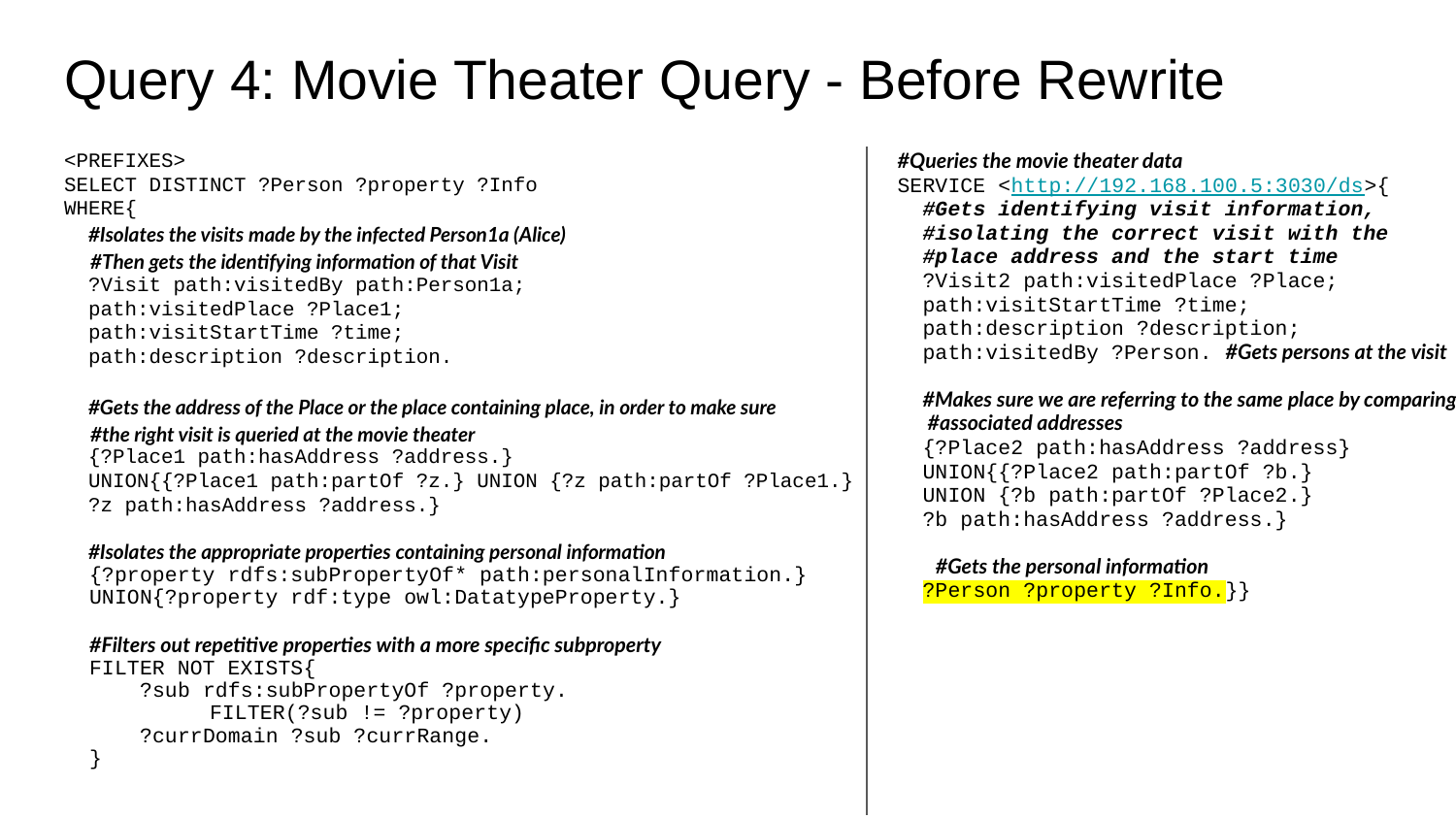

# Query 4: Movie Theater Query - Before Rewrite

<PREFIXES>
SELECT DISTINCT ?Person ?property ?Info
WHERE{
  #Isolates the visits made by the infected Person1a (Alice)
      #Then gets the identifying information of that Visit
  ?Visit path:visitedBy path:Person1a;
  path:visitedPlace ?Place1;
  path:visitStartTime ?time;
  path:description ?description.

  #Gets the address of the Place or the place containing place, in order to make sure
      #the right visit is queried at the movie theater
  {?Place1 path:hasAddress ?address.}
  UNION{{?Place1 path:partOf ?z.} UNION {?z path:partOf ?Place1.}
  ?z path:hasAddress ?address.}

  #Isolates the appropriate properties containing personal information
  {?property rdfs:subPropertyOf* path:personalInformation.}
  UNION{?property rdf:type owl:DatatypeProperty.}

  #Filters out repetitive properties with a more specific subproperty
  FILTER NOT EXISTS{
      ?sub rdfs:subPropertyOf ?property.
    	FILTER(?sub != ?property)
      ?currDomain ?sub ?currRange.
  }
  #Queries the movie theater data
  SERVICE <http://192.168.100.5:3030/ds>{
    #Gets identifying visit information,
    #isolating the correct visit with the
    #place address and the start time
    ?Visit2 path:visitedPlace ?Place;
    path:visitStartTime ?time;
    path:description ?description;
    path:visitedBy ?Person. #Gets persons at the visit

    #Makes sure we are referring to the same place by comparing
            #associated addresses
    {?Place2 path:hasAddress ?address}
    UNION{{?Place2 path:partOf ?b.}
    UNION {?b path:partOf ?Place2.}
    ?b path:hasAddress ?address.}

     #Gets the personal information
    ?Person ?property ?Info.}}